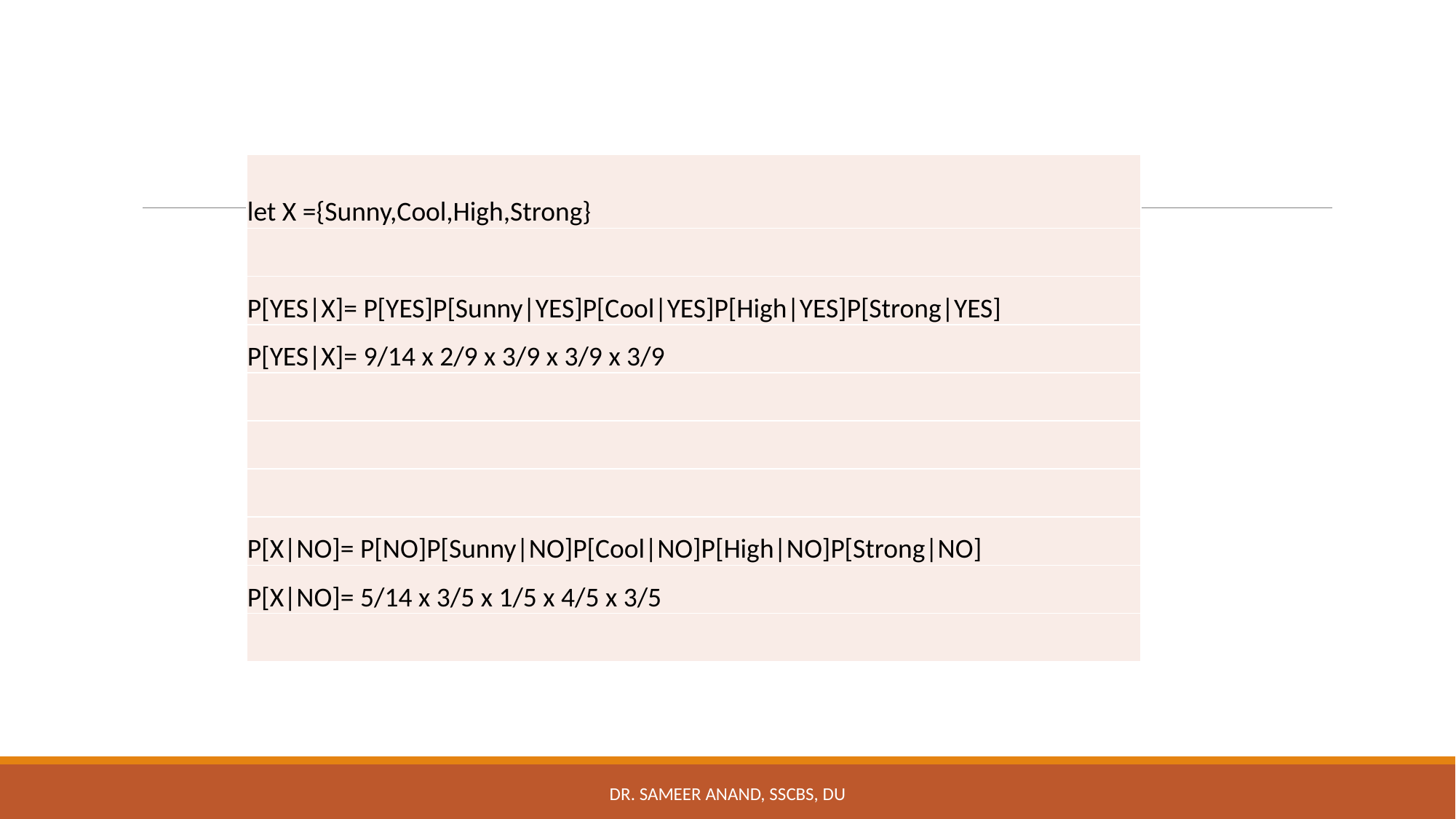

#
| let X ={Sunny,Cool,High,Strong} |
| --- |
|  |
| P[YES|X]= P[YES]P[Sunny|YES]P[Cool|YES]P[High|YES]P[Strong|YES] |
| P[YES|X]= 9/14 x 2/9 x 3/9 x 3/9 x 3/9 |
|  |
|  |
|  |
| P[X|NO]= P[NO]P[Sunny|NO]P[Cool|NO]P[High|NO]P[Strong|NO] |
| P[X|NO]= 5/14 x 3/5 x 1/5 x 4/5 x 3/5 |
|  |
Dr. Sameer Anand, SSCBS, DU